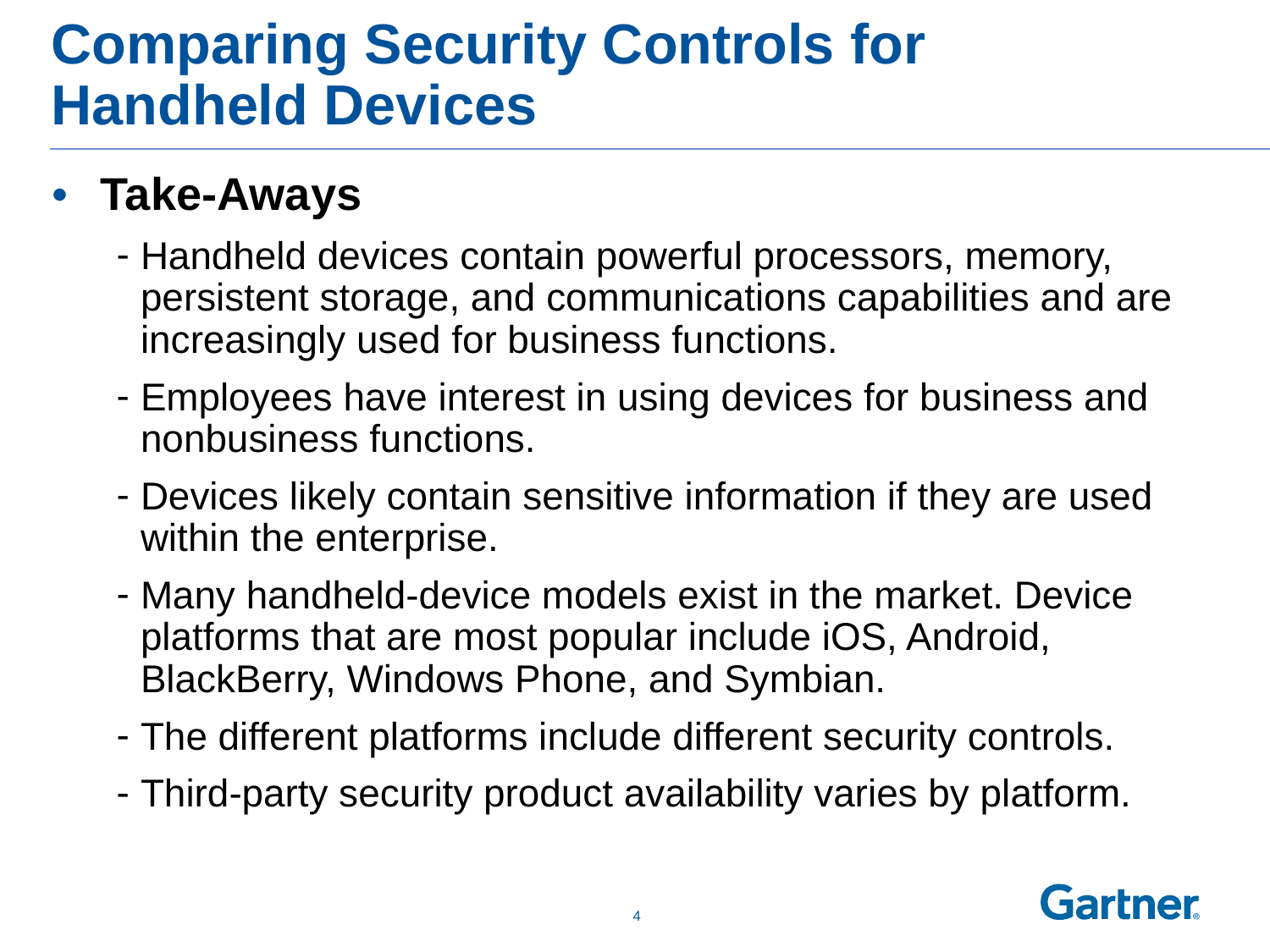

# Comparing Security Controls for Handheld Devices
Take-Aways
Handheld devices contain powerful processors, memory, persistent storage, and communications capabilities and are increasingly used for business functions.
Employees have interest in using devices for business and nonbusiness functions.
Devices likely contain sensitive information if they are used within the enterprise.
Many handheld-device models exist in the market. Device platforms that are most popular include iOS, Android, BlackBerry, Windows Phone, and Symbian.
The different platforms include different security controls.
Third-party security product availability varies by platform.
 4